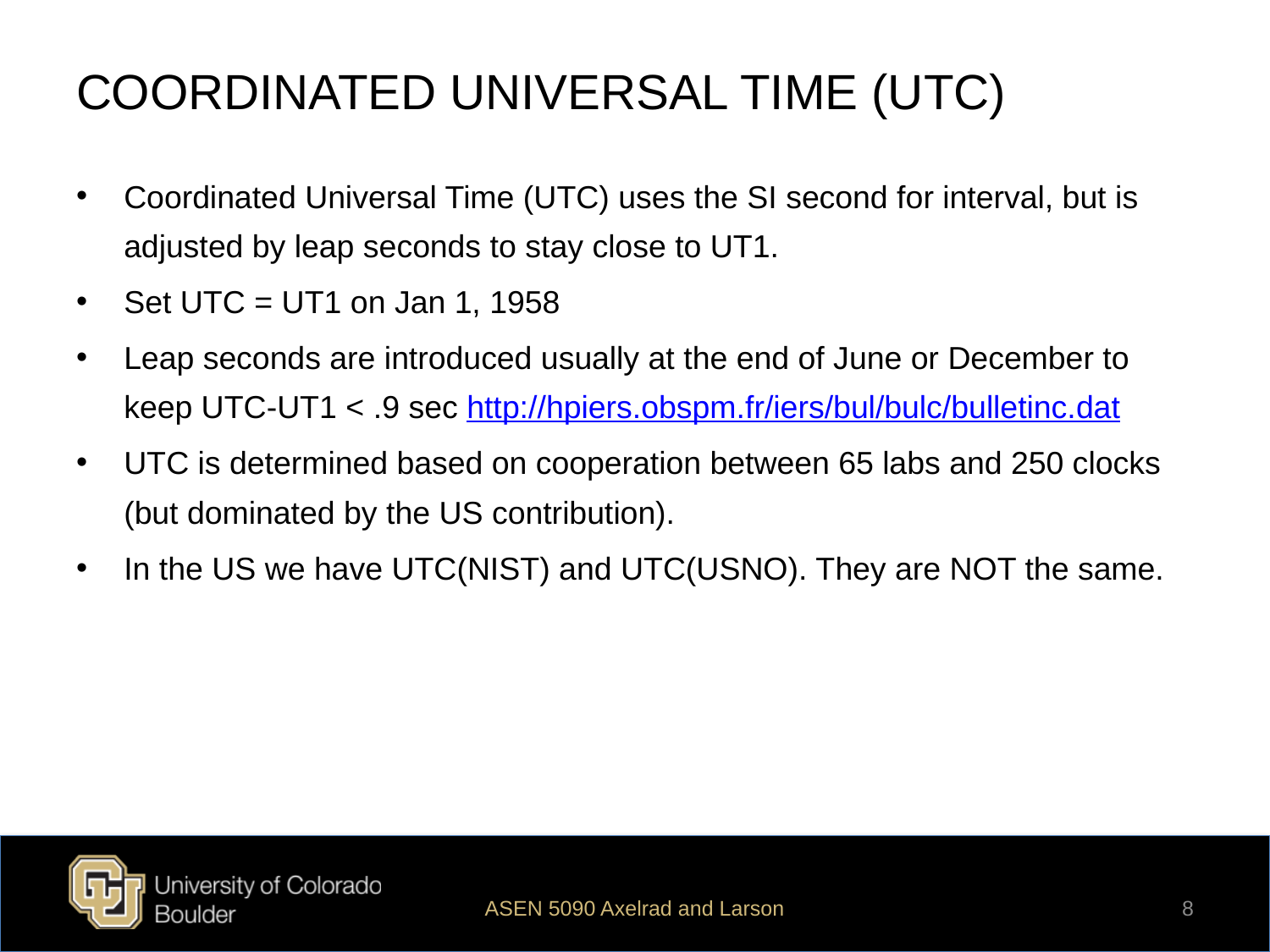

# COORDINATED UNIVERSAL TIME (UTC)
Coordinated Universal Time (UTC) uses the SI second for interval, but is adjusted by leap seconds to stay close to UT1.
Set UTC = UT1 on Jan 1, 1958
Leap seconds are introduced usually at the end of June or December to keep UTC-UT1 < .9 sec http://hpiers.obspm.fr/iers/bul/bulc/bulletinc.dat
UTC is determined based on cooperation between 65 labs and 250 clocks (but dominated by the US contribution).
In the US we have UTC(NIST) and UTC(USNO). They are NOT the same.
ASEN 5090 Axelrad and Larson
8